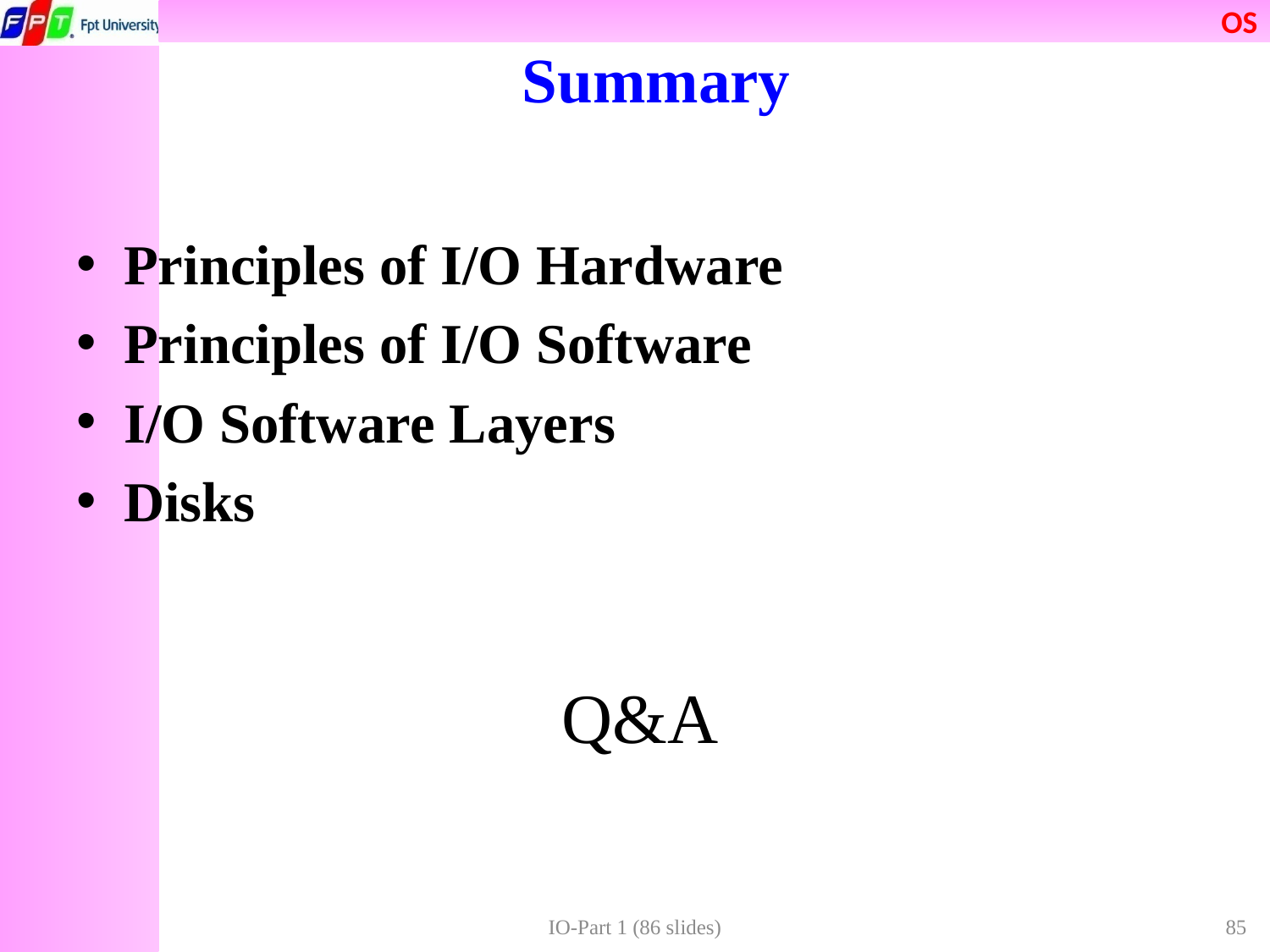

# Summary
Principles of I/O Hardware
Principles of I/O Software
I/O Software Layers
Disks
Q&A
IO-Part 1 (86 slides)
85